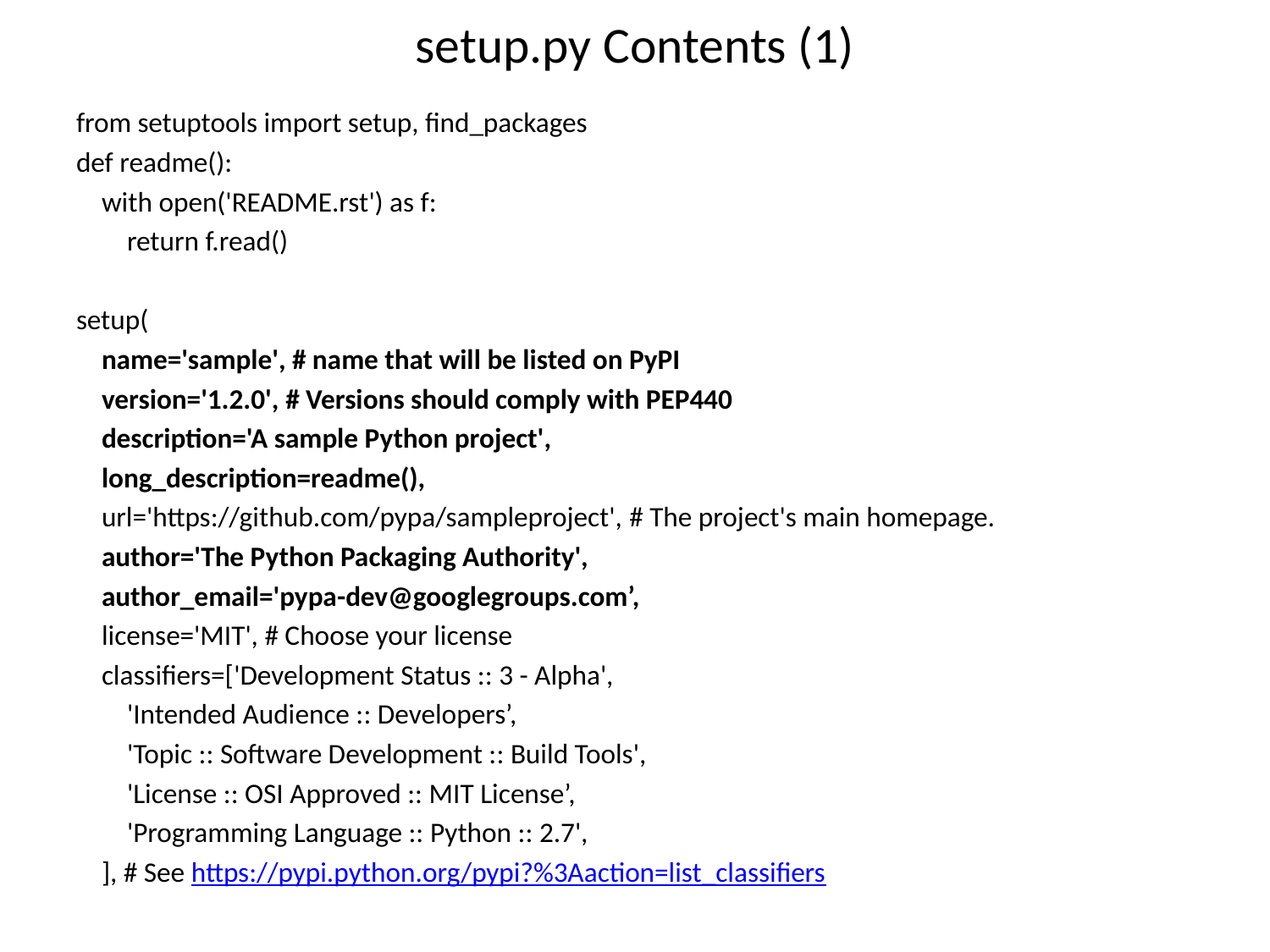

# setup.py Contents (1)
from setuptools import setup, find_packages
def readme():
    with open('README.rst') as f:
        return f.read()

setup(
    name='sample', # name that will be listed on PyPI
    version='1.2.0', # Versions should comply with PEP440
    description='A sample Python project',
    long_description=readme(),
    url='https://github.com/pypa/sampleproject', # The project's main homepage.
    author='The Python Packaging Authority',
    author_email='pypa-dev@googlegroups.com’,
    license='MIT', # Choose your license
    classifiers=['Development Status :: 3 - Alpha',
        'Intended Audience :: Developers’,
        'Topic :: Software Development :: Build Tools',
        'License :: OSI Approved :: MIT License’,
        'Programming Language :: Python :: 2.7',
    ], # See https://pypi.python.org/pypi?%3Aaction=list_classifiers